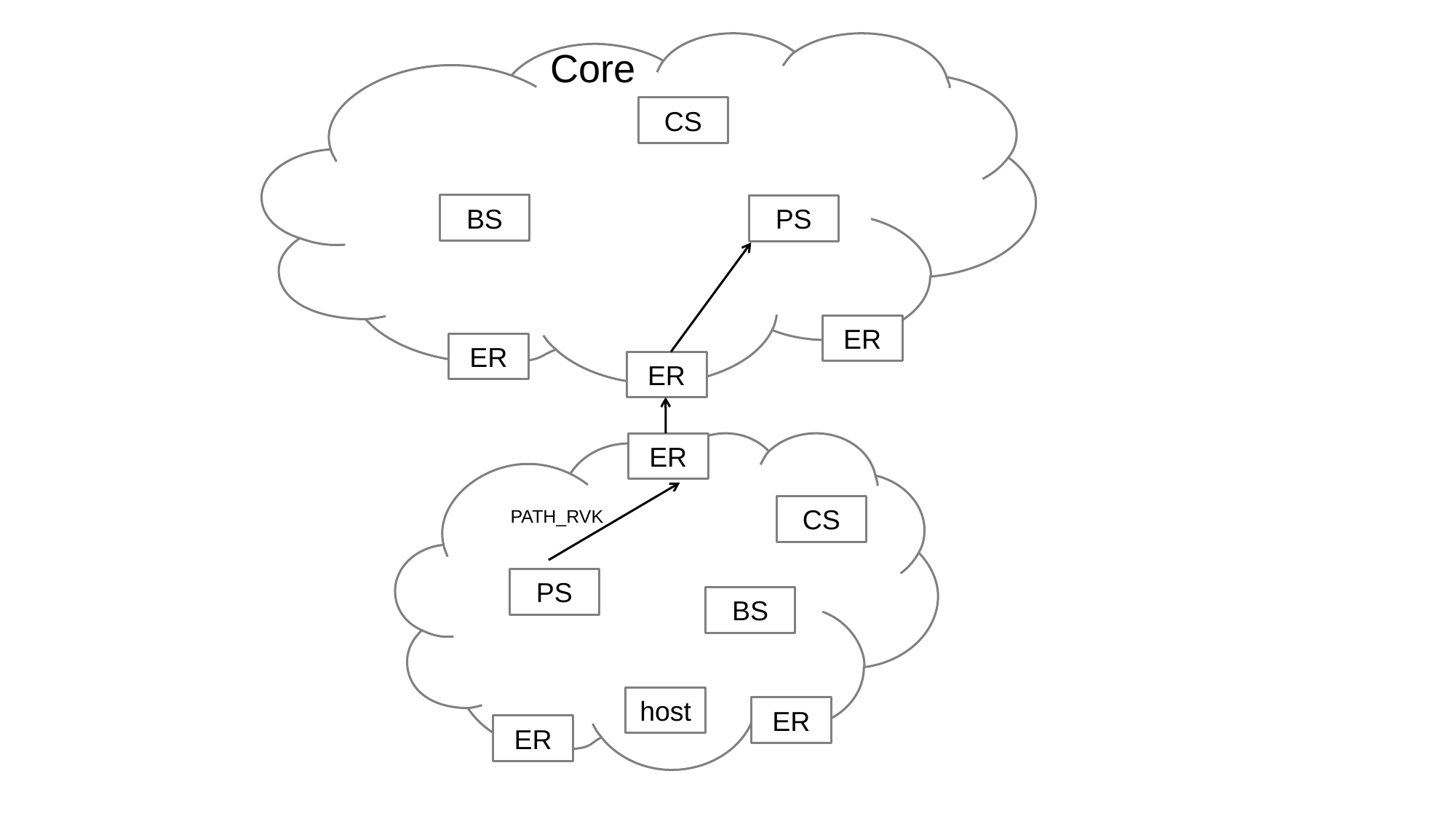

Core
CS
BS
PS

ER
ER
ER

ER

CS
PATH_RVK
PS
BS
host
ER
ER